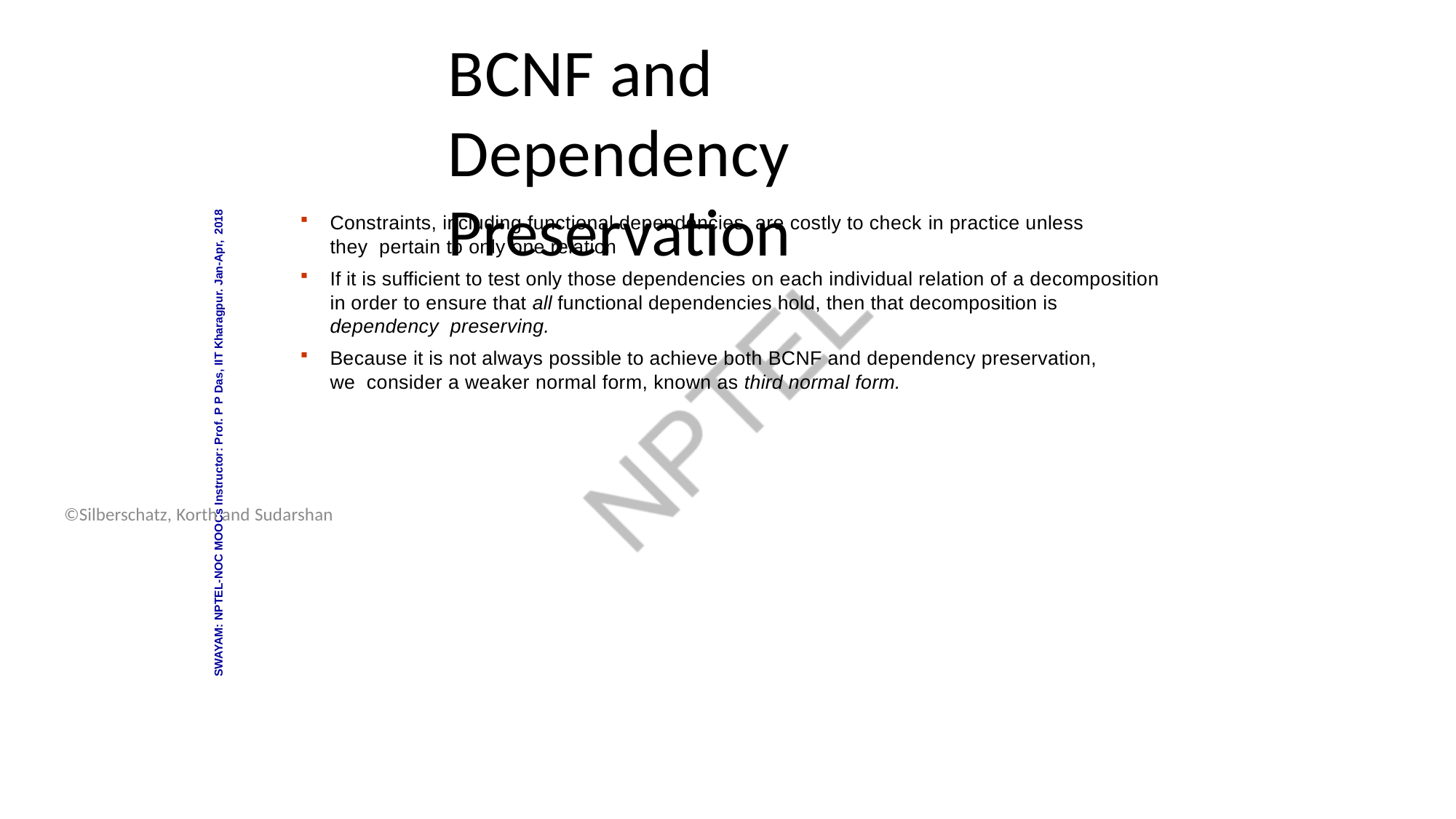

Database System Concepts - 6th Edition
17.8
©Silberschatz, Korth and Sudarshan
# BCNF and Dependency Preservation
SWAYAM: NPTEL-NOC MOOCs Instructor: Prof. P P Das, IIT Kharagpur. Jan-Apr, 2018
Constraints, including functional dependencies, are costly to check in practice unless they  pertain to only one relation
If it is sufficient to test only those dependencies on each individual relation of a decomposition  in order to ensure that all functional dependencies hold, then that decomposition is dependency  preserving.
Because it is not always possible to achieve both BCNF and dependency preservation, we  consider a weaker normal form, known as third normal form.